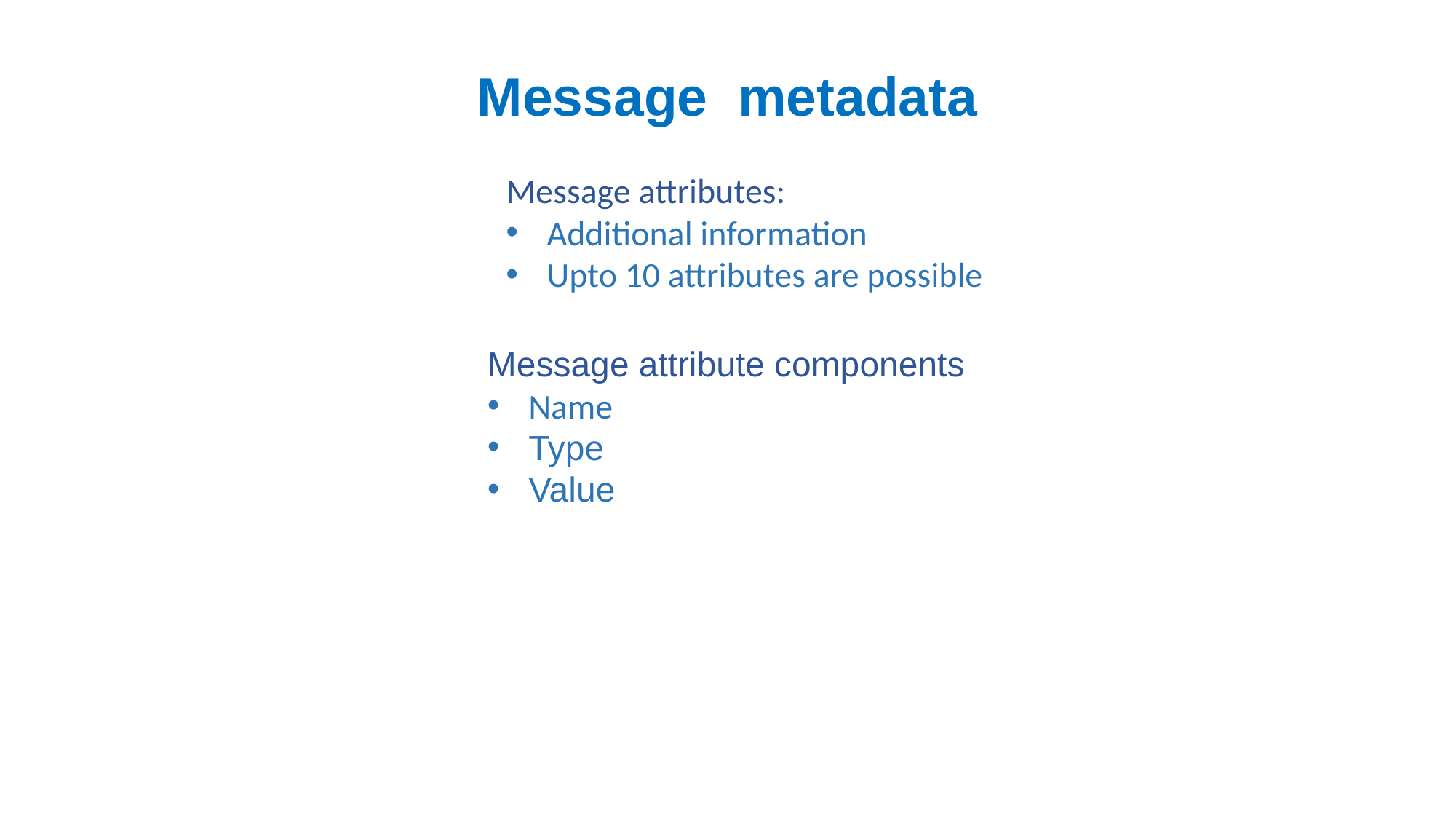

Message  metadata
Message attributes:
Additional information
Upto 10 attributes are possible
Message attribute components
Name
Type
Value